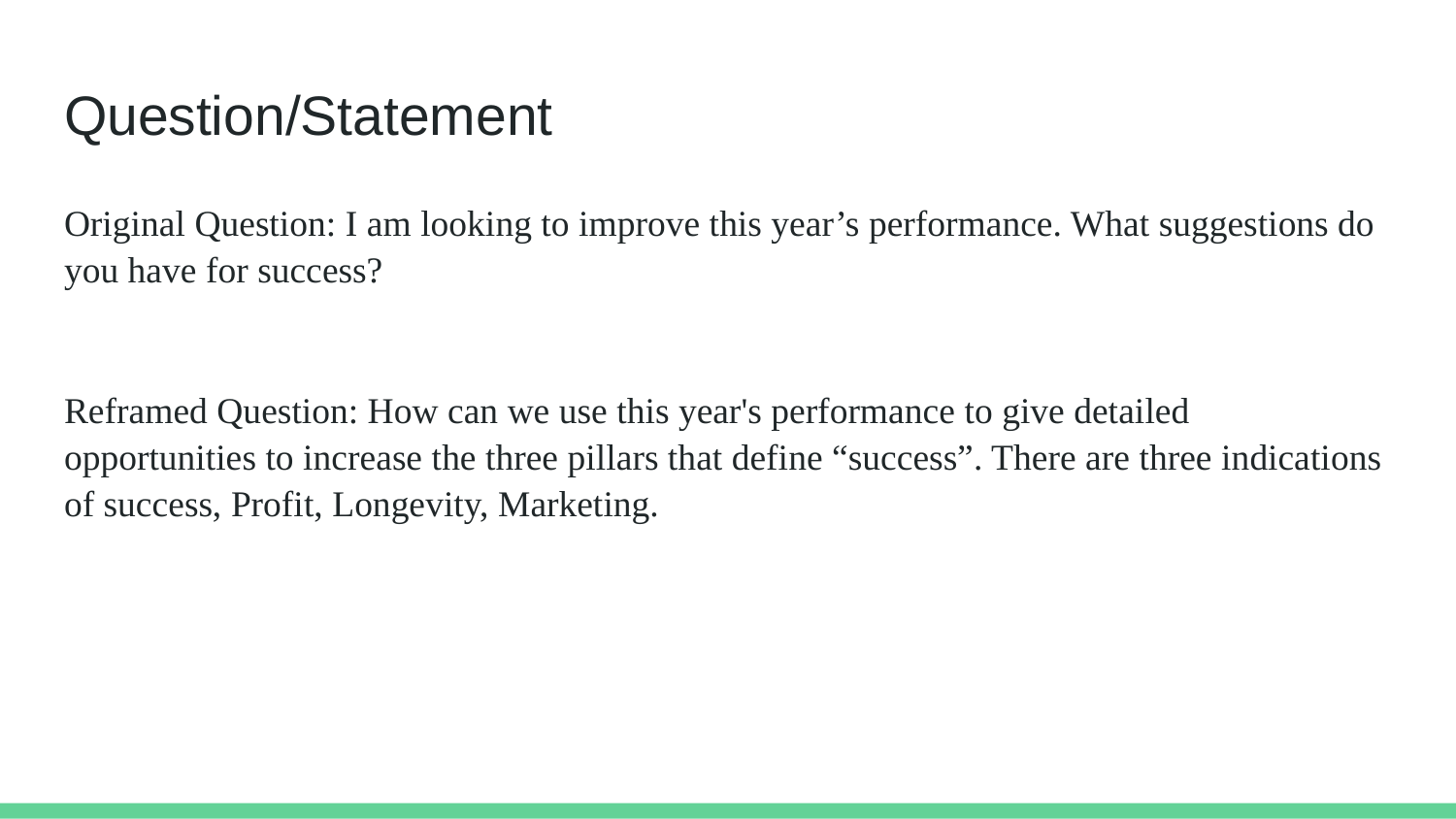

# Question/Statement
Original Question: I am looking to improve this year’s performance. What suggestions do you have for success?

Reframed Question: How can we use this year's performance to give detailed opportunities to increase the three pillars that define “success”. There are three indications of success, Profit, Longevity, Marketing.